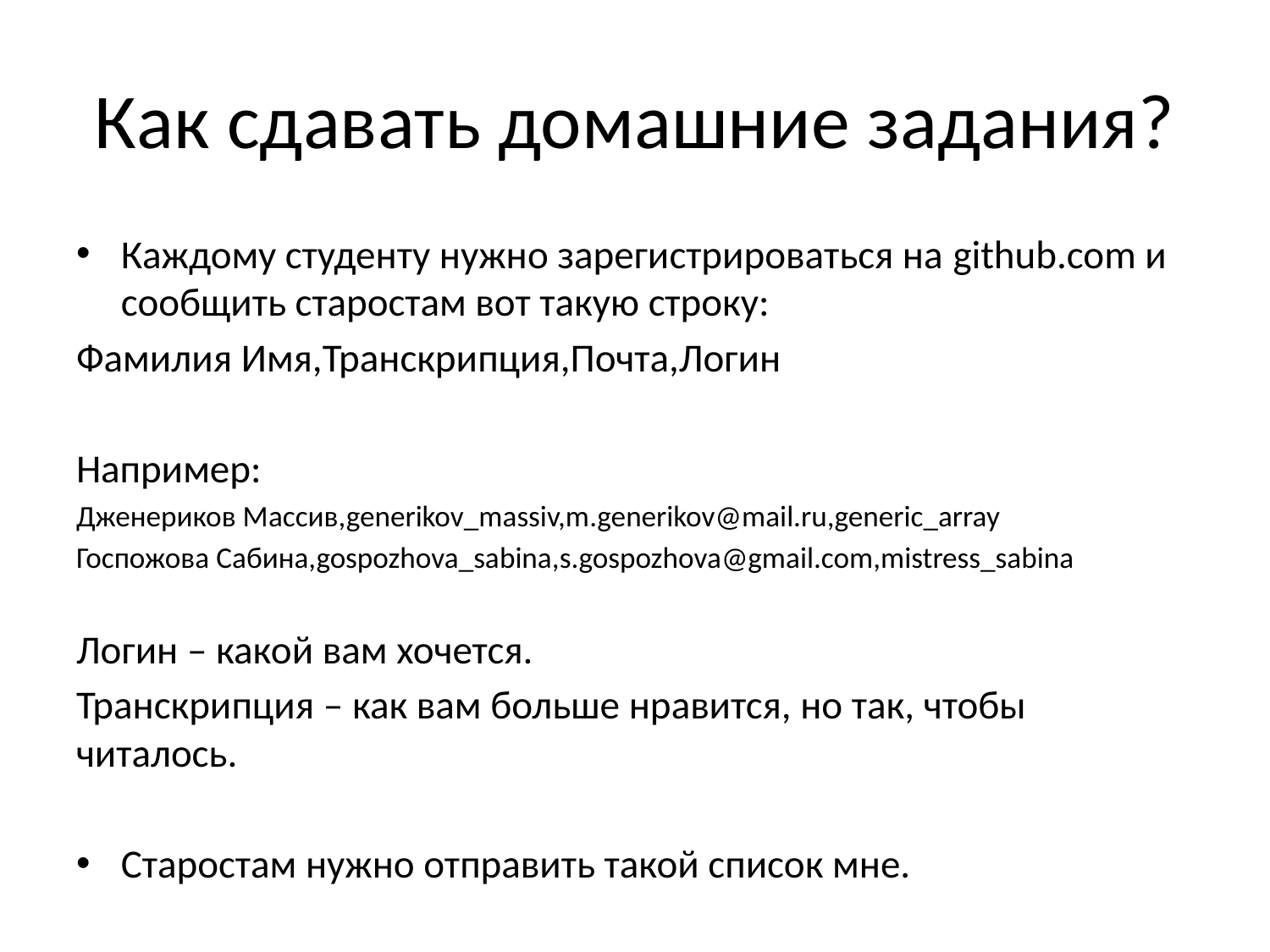

# Как сдавать домашние задания?
Каждому студенту нужно зарегистрироваться на github.com и сообщить старостам вот такую строку:
Фамилия Имя,Транскрипция,Почта,Логин

Например:
Дженериков Массив,generikov_massiv,m.generikov@mail.ru,generic_array
Госпожова Сабина,gospozhova_sabina,s.gospozhova@gmail.com,mistress_sabina

Логин – какой вам хочется.
Транскрипция – как вам больше нравится, но так, чтобы читалось.

Старостам нужно отправить такой список мне.